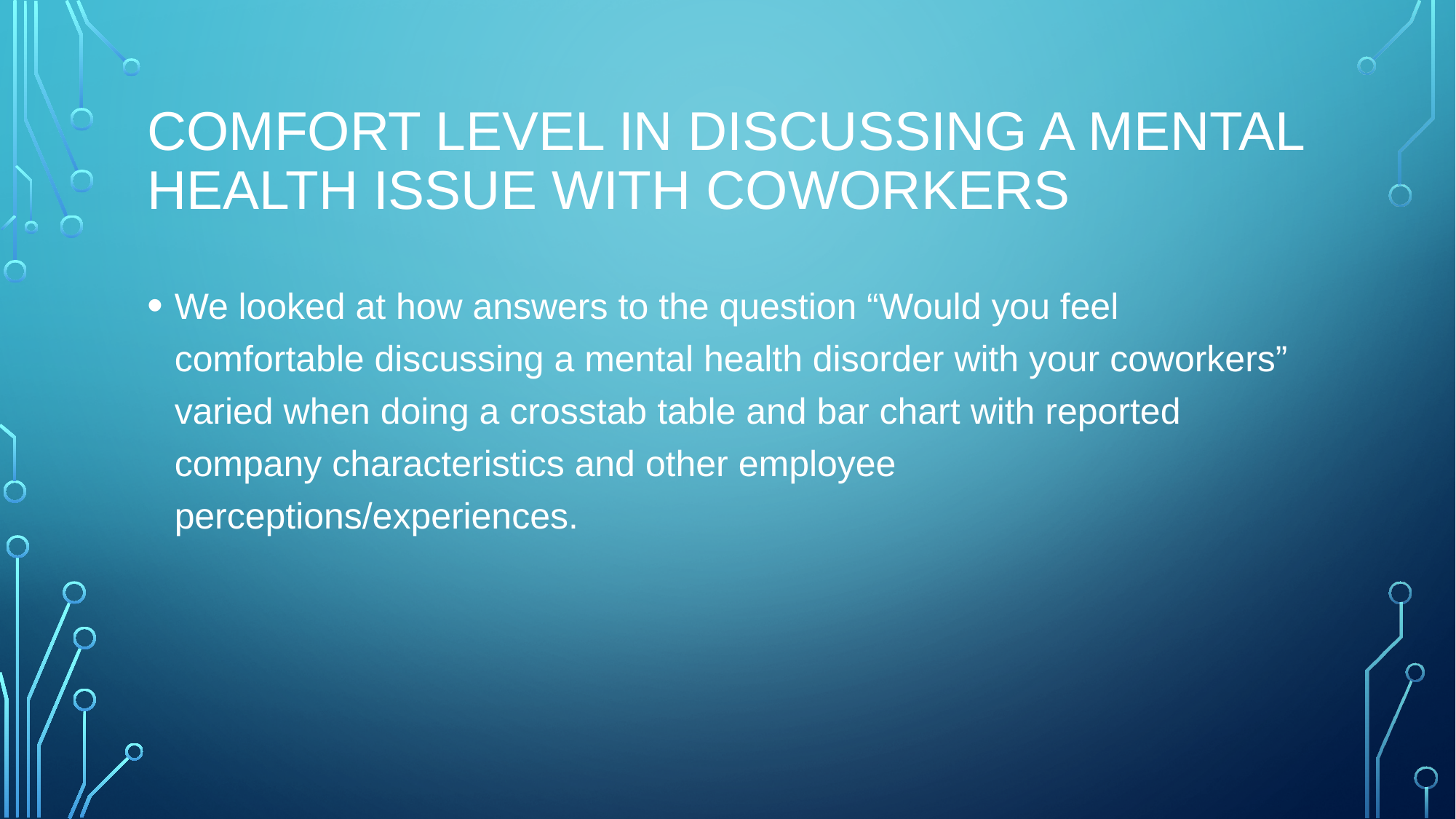

# Comfort level in discussing a mental health issue with Coworkers
We looked at how answers to the question “Would you feel comfortable discussing a mental health disorder with your coworkers” varied when doing a crosstab table and bar chart with reported company characteristics and other employee perceptions/experiences.